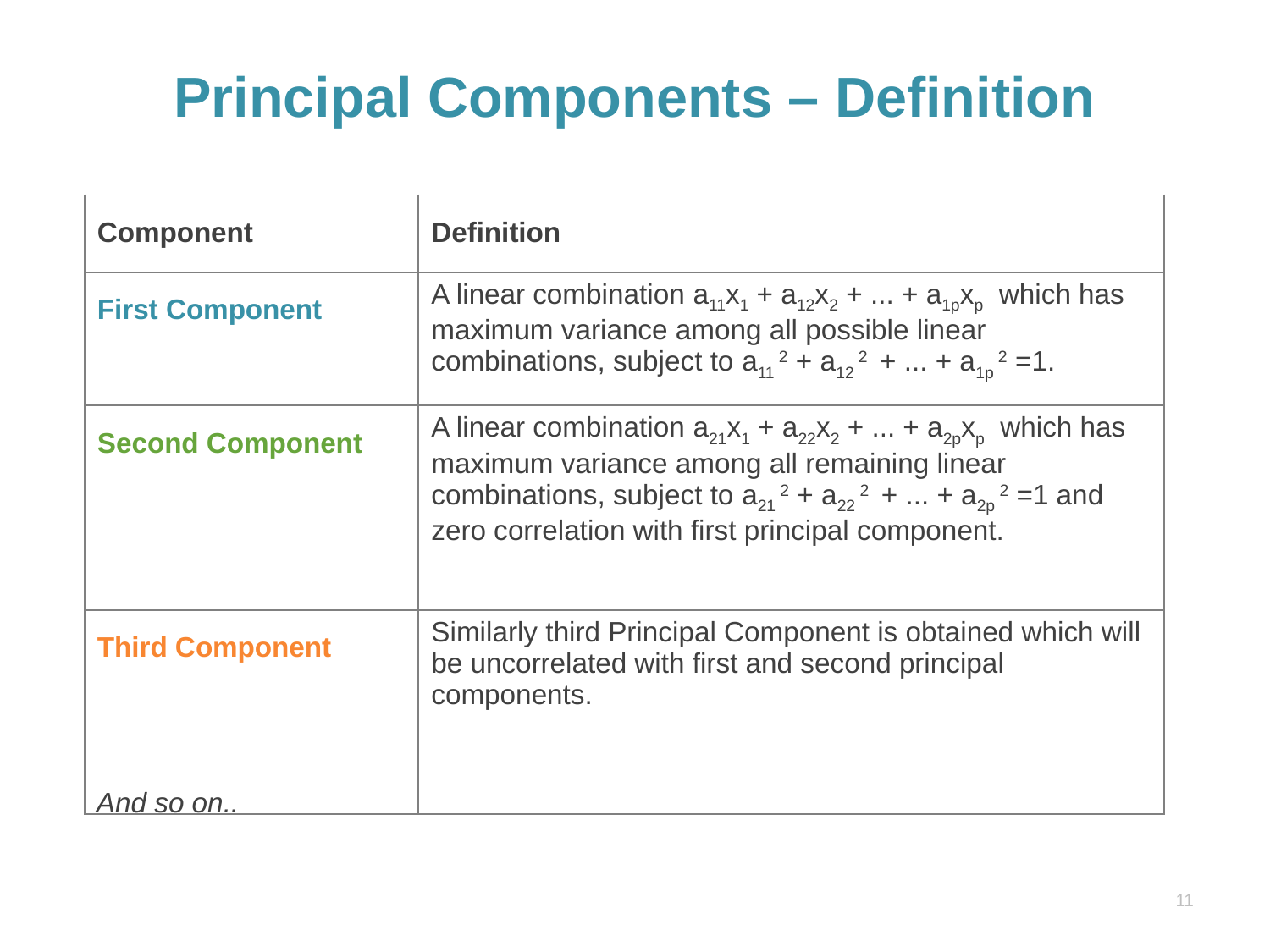

# Principal Components – Definition
| Component | Definition |
| --- | --- |
| First Component | A linear combination a11x1 + a12x2 + ... + a1pxp which has maximum variance among all possible linear combinations, subject to a11 2 + a12 2 + ... + a1p 2 =1. |
| Second Component | A linear combination a21x1 + a22x2 + ... + a2pxp which has maximum variance among all remaining linear combinations, subject to a21 2 + a22 2 + ... + a2p 2 =1 and zero correlation with first principal component. |
| Third Component | Similarly third Principal Component is obtained which will be uncorrelated with first and second principal components. |
And so on..
11